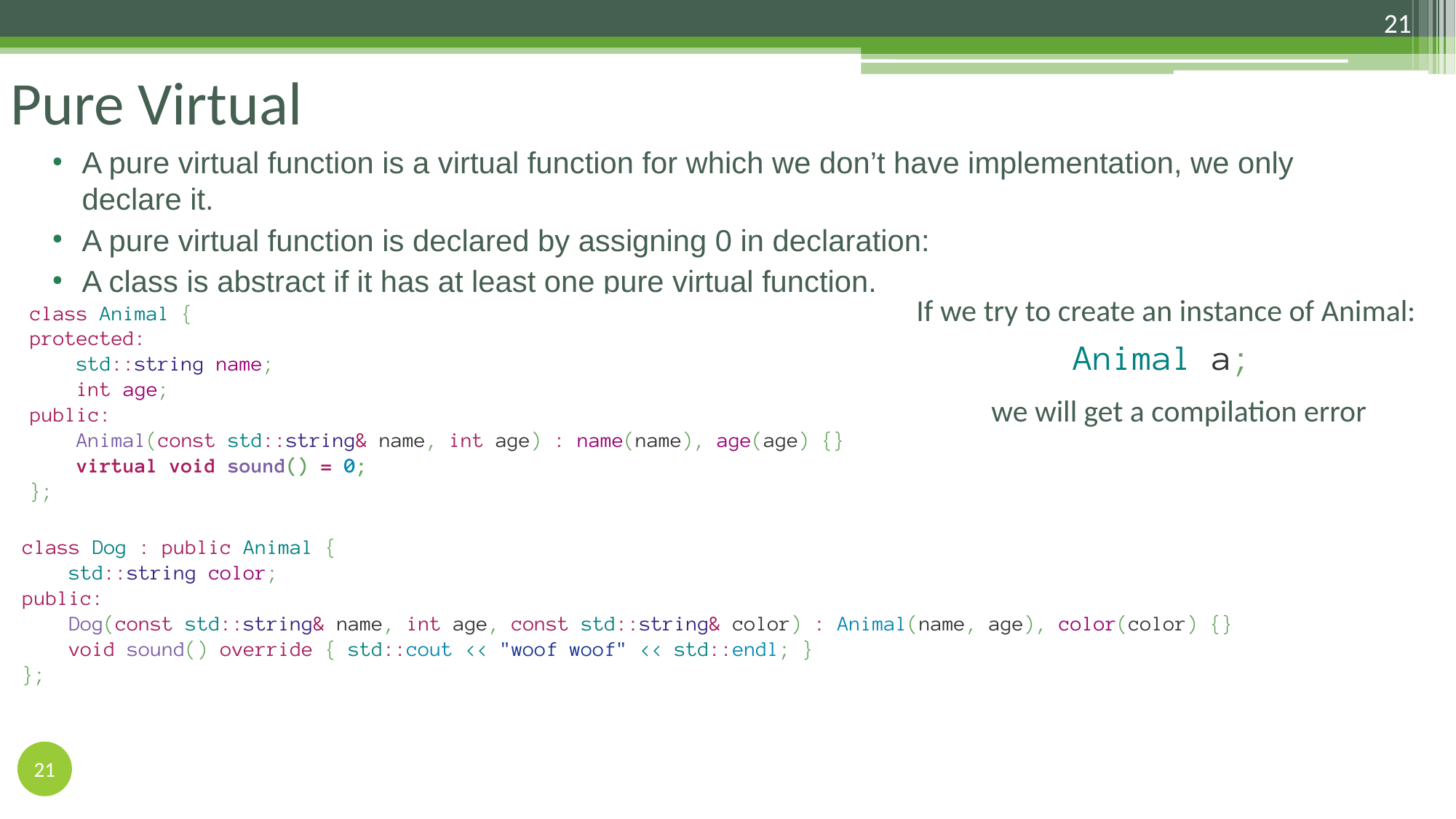

21
Pure Virtual

A pure virtual function is a virtual function for which we don’t have implementation, we only declare it.
A pure virtual function is declared by assigning 0 in declaration:
A class is abstract if it has at least one pure virtual function.
If we try to create an instance of Animal:
class Animal {
protected:
    std::string name;
    int age;
public:
    Animal(const std::string& name, int age) : name(name), age(age) {}
    virtual void sound() = 0;
};
Animal a;
we will get a compilation error
class Dog : public Animal {
    std::string color;
public:
    Dog(const std::string& name, int age, const std::string& color) : Animal(name, age), color(color) {}
    void sound() override { std::cout << "woof woof" << std::endl; }
};